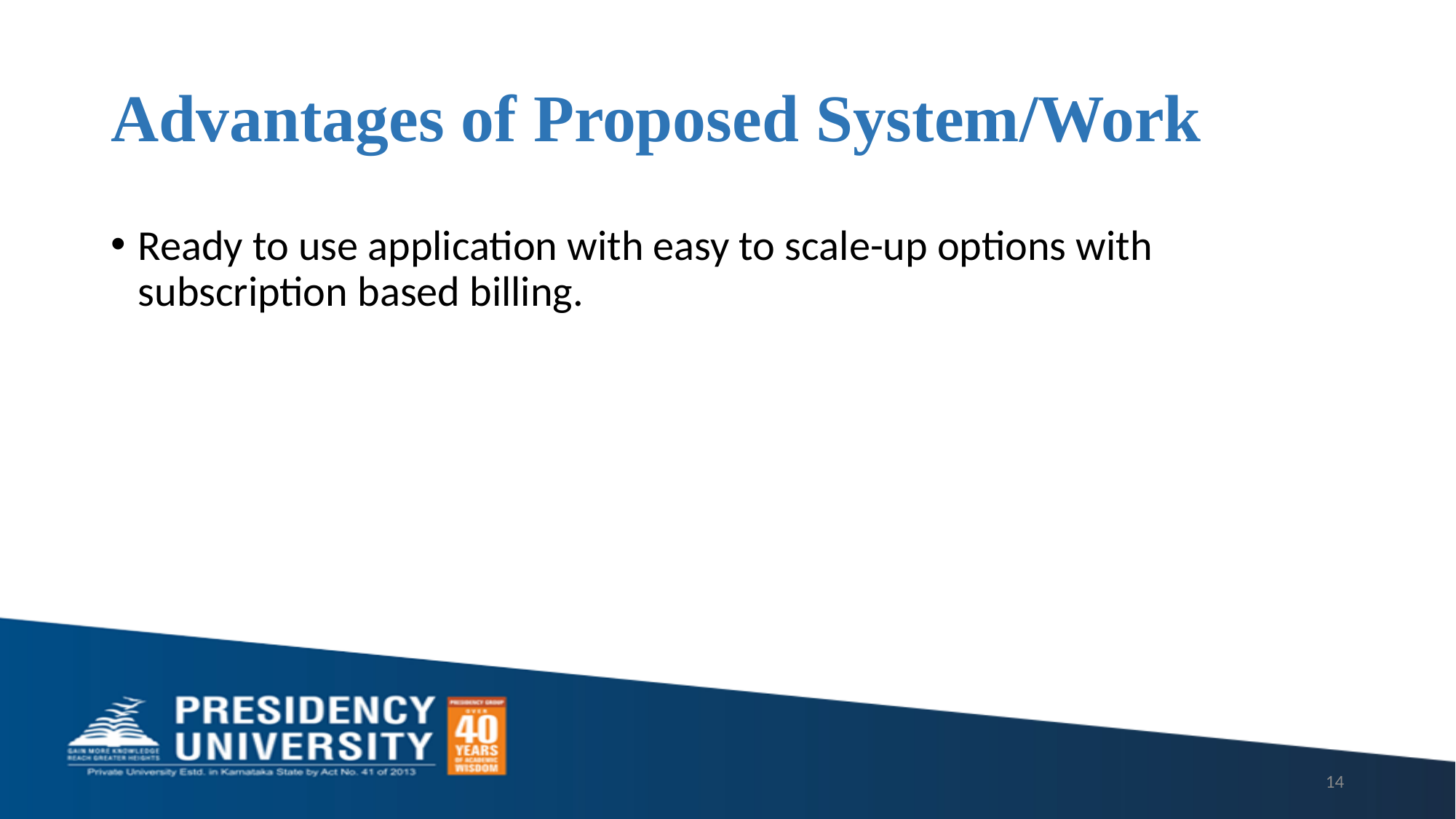

# Advantages of Proposed System/Work
Ready to use application with easy to scale-up options with subscription based billing.
14